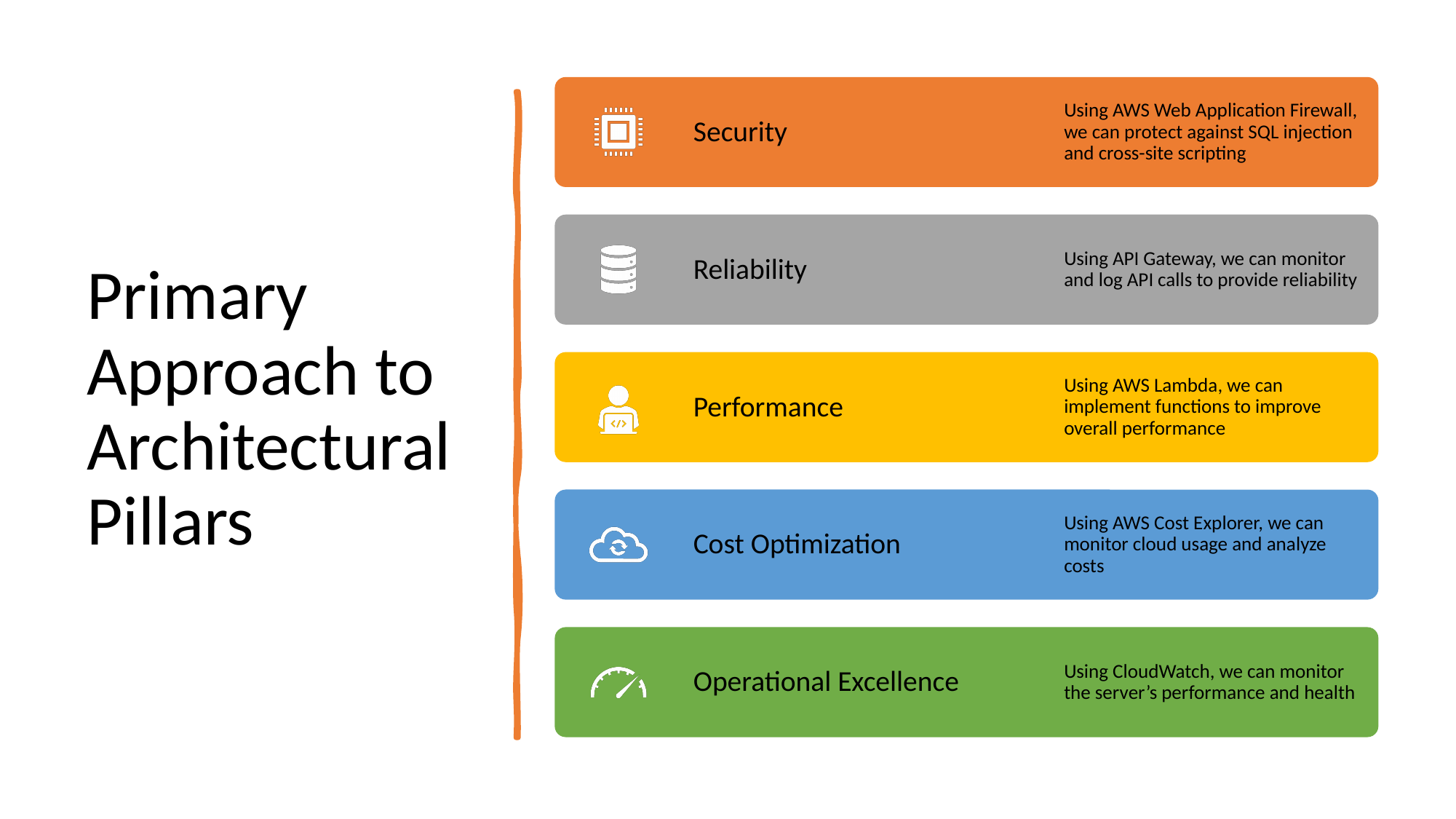

Security
Using AWS Web Application Firewall, we can protect against SQL injection and cross-site scripting
Reliability
Using API Gateway, we can monitor and log API calls to provide reliability
Performance
Using AWS Lambda, we can implement functions to improve overall performance
Cost Optimization
Using AWS Cost Explorer, we can monitor cloud usage and analyze costs
Operational Excellence
Using CloudWatch, we can monitor the server’s performance and health
# Primary Approach to Architectural Pillars